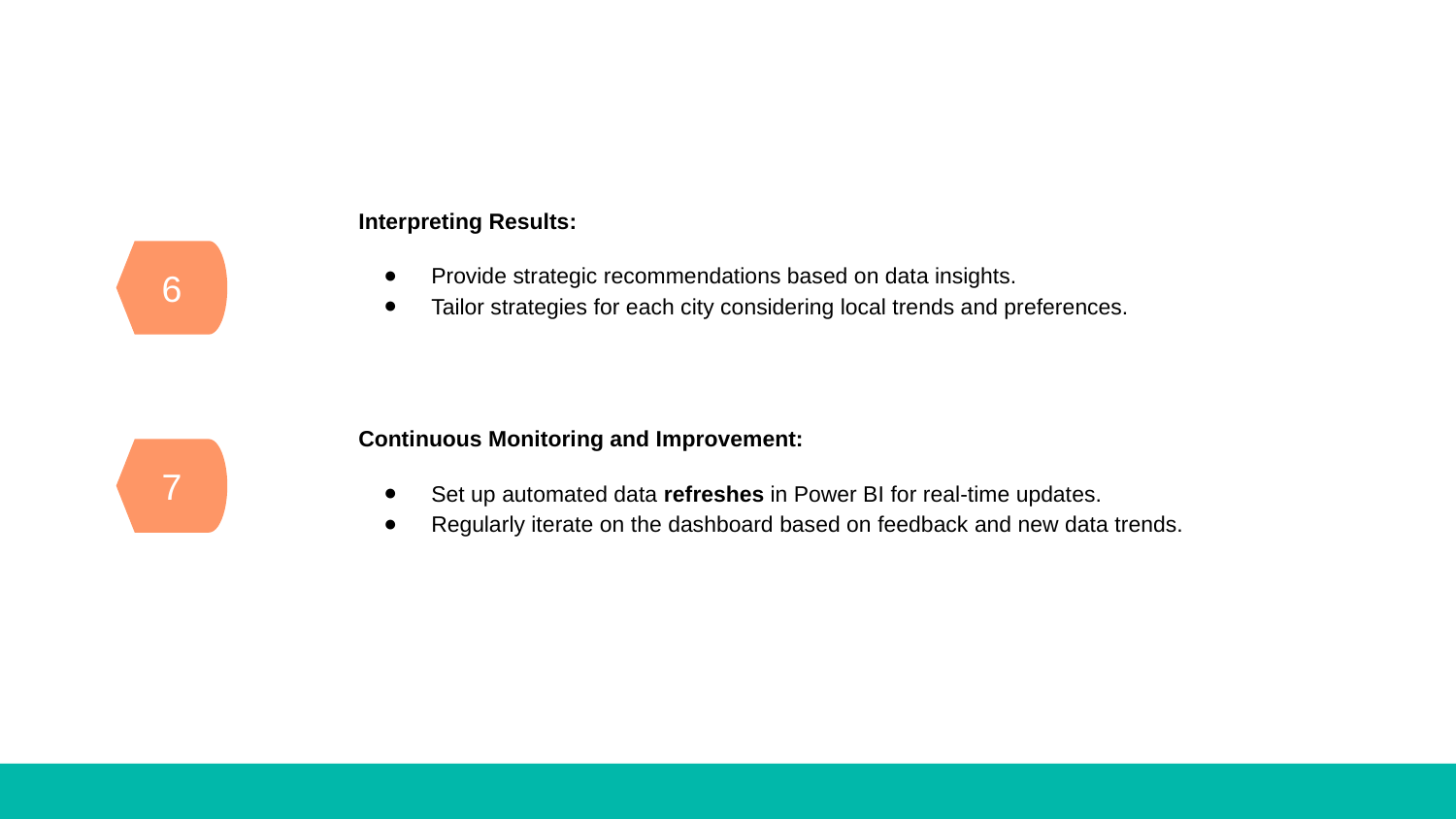

Interpreting Results:
Provide strategic recommendations based on data insights.
Tailor strategies for each city considering local trends and preferences.
6
Continuous Monitoring and Improvement:
Set up automated data refreshes in Power BI for real-time updates.
Regularly iterate on the dashboard based on feedback and new data trends.
7